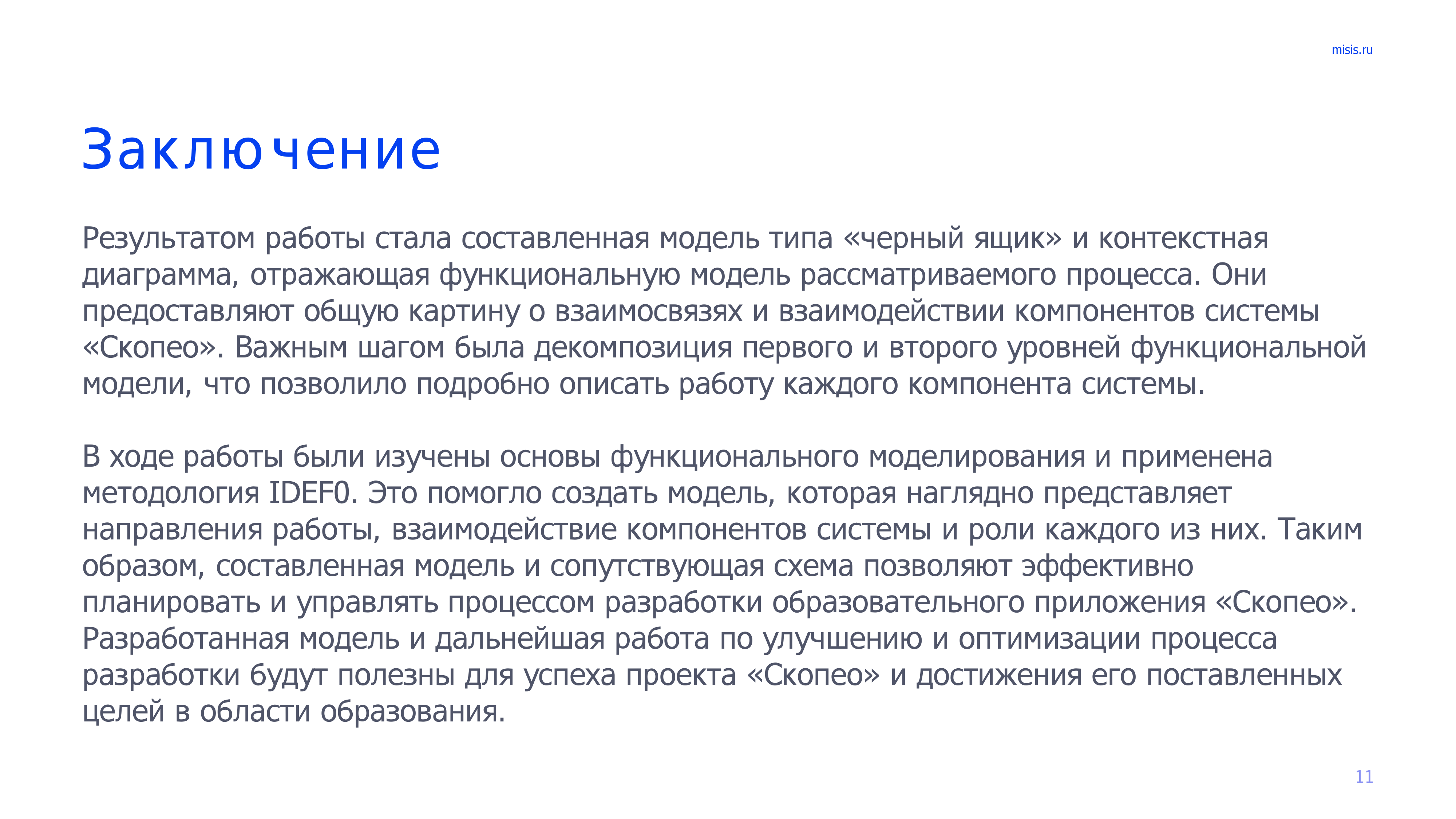

# Заключение
Результатом работы стала составленная модель типа «черный ящик» и контекстная диаграмма, отражающая функциональную модель рассматриваемого процесса. Они предоставляют общую картину о взаимосвязях и взаимодействии компонентов системы «Скопео». Важным шагом была декомпозиция первого и второго уровней функциональной модели, что позволило подробно описать работу каждого компонента системы.

В ходе работы были изучены основы функционального моделирования и применена методология IDEF0. Это помогло создать модель, которая наглядно представляет направления работы, взаимодействие компонентов системы и роли каждого из них. Таким образом, составленная модель и сопутствующая схема позволяют эффективно планировать и управлять процессом разработки образовательного приложения «Скопео». Разработанная модель и дальнейшая работа по улучшению и оптимизации процесса разработки будут полезны для успеха проекта «Скопео» и достижения его поставленных целей в области образования.
11